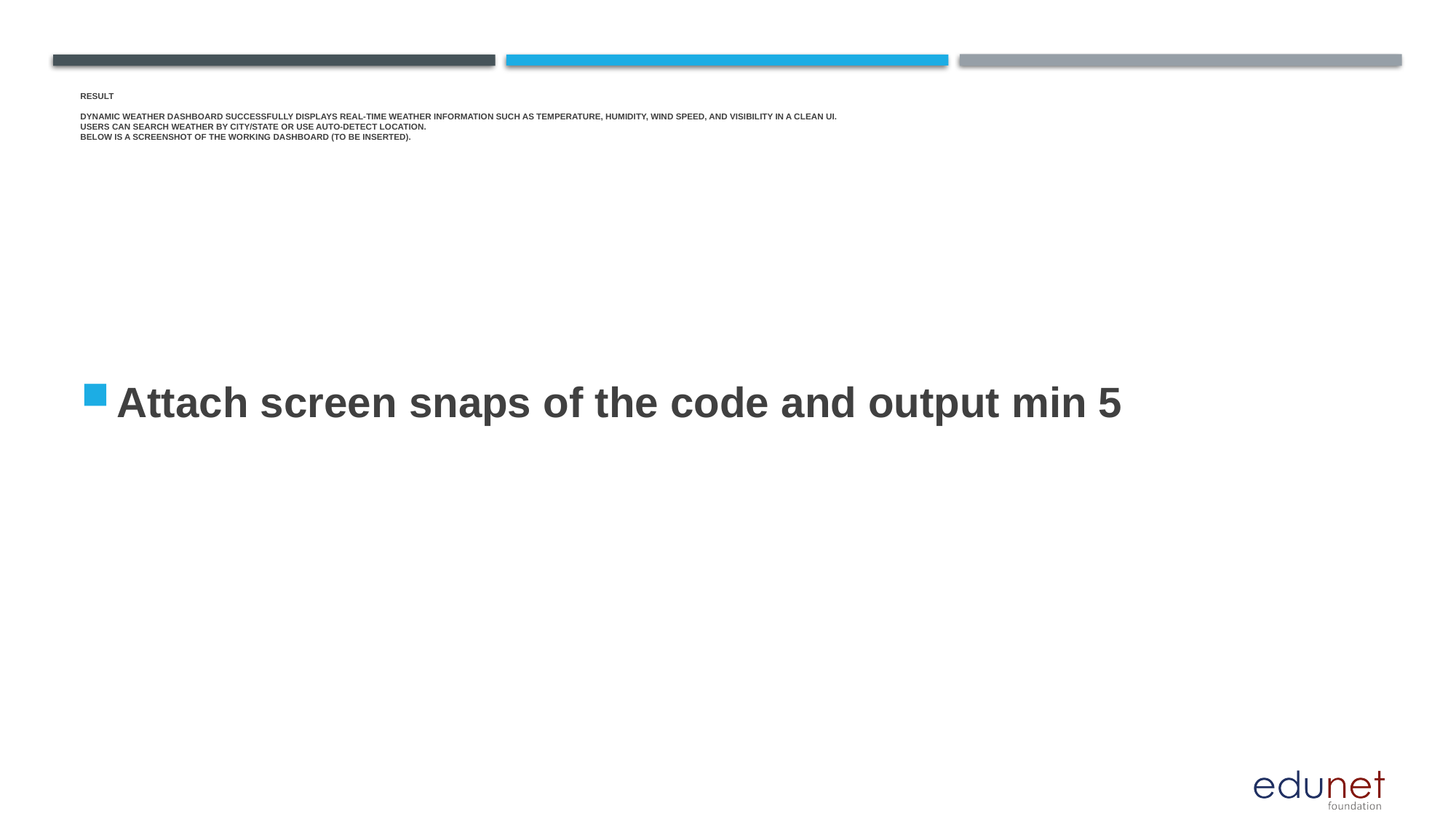

# Result

Dynamic Weather Dashboard successfully displays real-time weather information such as temperature, humidity, wind speed, and visibility in a clean UI.
Users can search weather by city/state or use auto-detect location.
Below is a screenshot of the working dashboard (to be inserted).
Attach screen snaps of the code and output min 5